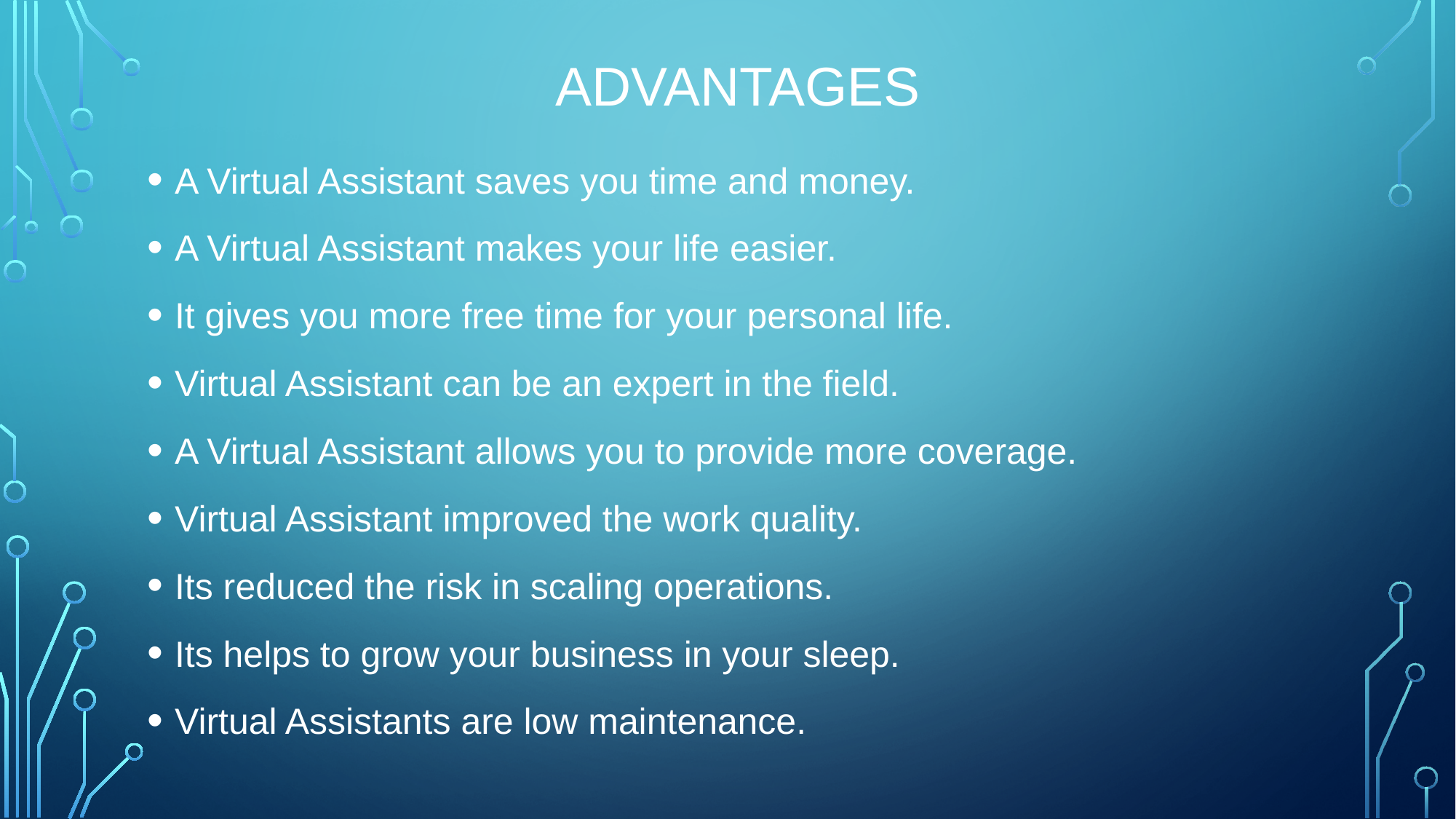

# ADVANTAGES
A Virtual Assistant saves you time and money.
A Virtual Assistant makes your life easier.
It gives you more free time for your personal life.
Virtual Assistant can be an expert in the field.
A Virtual Assistant allows you to provide more coverage.
Virtual Assistant improved the work quality.
Its reduced the risk in scaling operations.
Its helps to grow your business in your sleep.
Virtual Assistants are low maintenance.